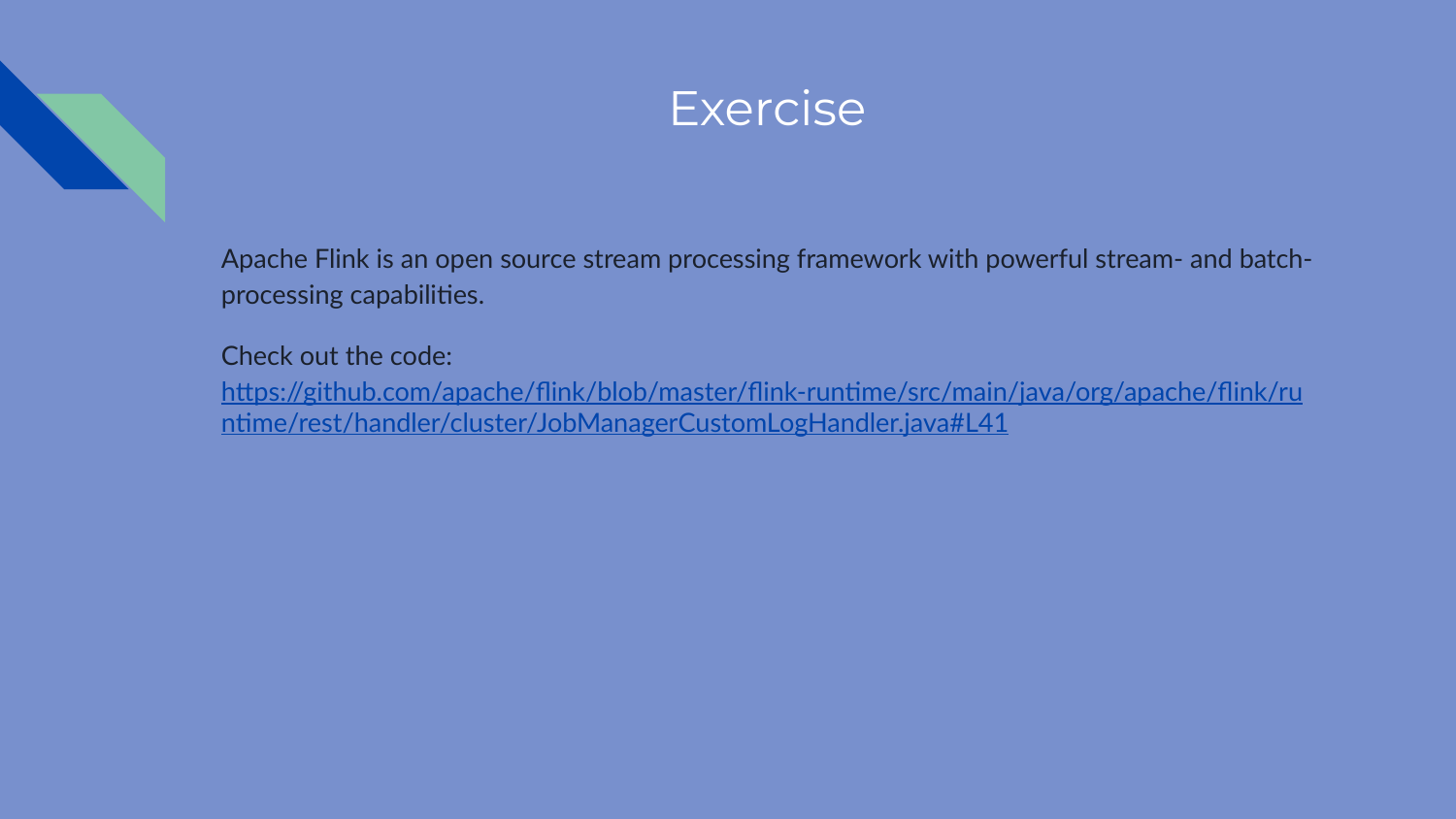

# Exercise
Apache Flink is an open source stream processing framework with powerful stream- and batch-processing capabilities.
Check out the code: https://github.com/apache/flink/blob/master/flink-runtime/src/main/java/org/apache/flink/runtime/rest/handler/cluster/JobManagerCustomLogHandler.java#L41